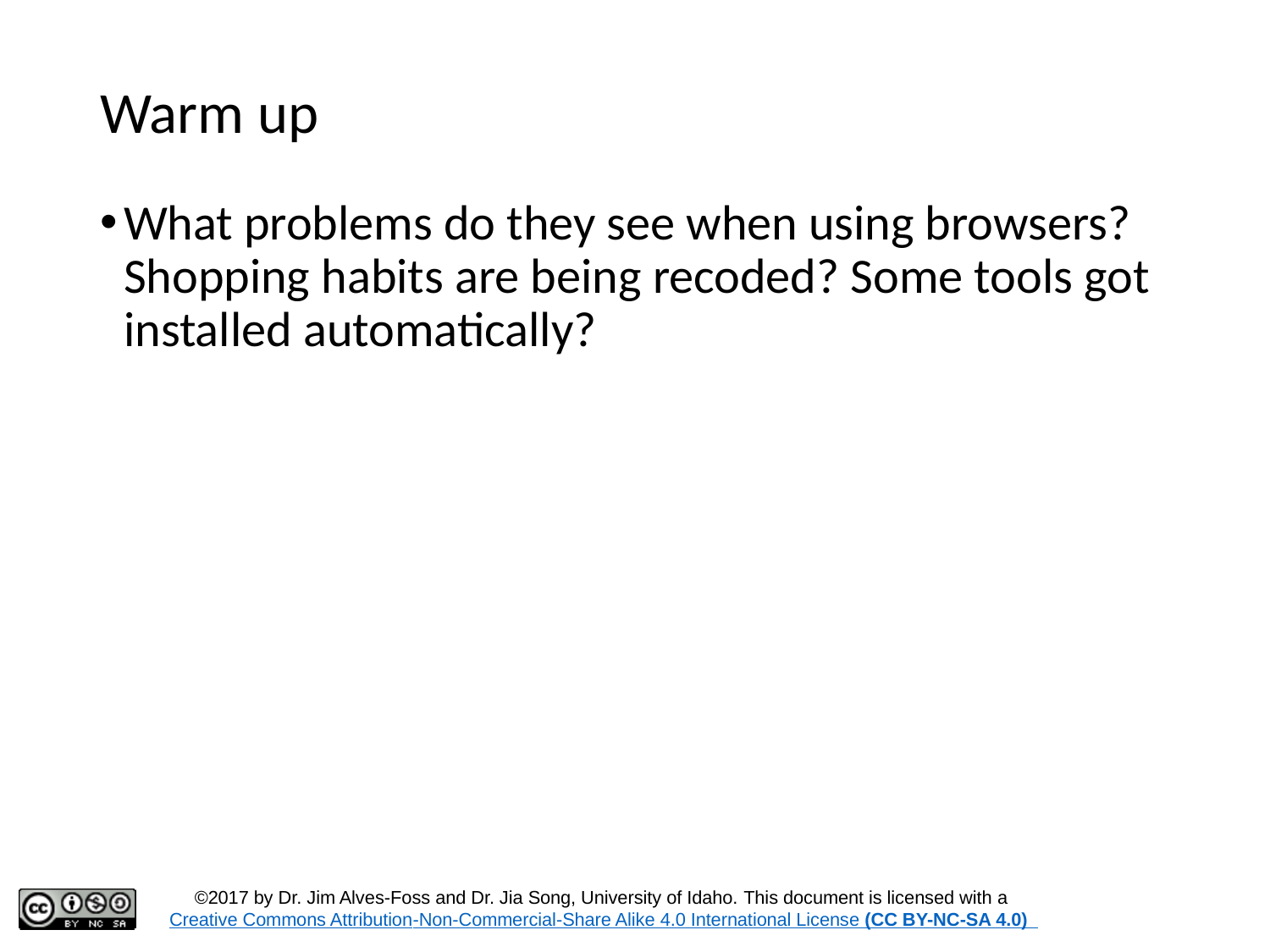

# Warm up
What problems do they see when using browsers? Shopping habits are being recoded? Some tools got installed automatically?